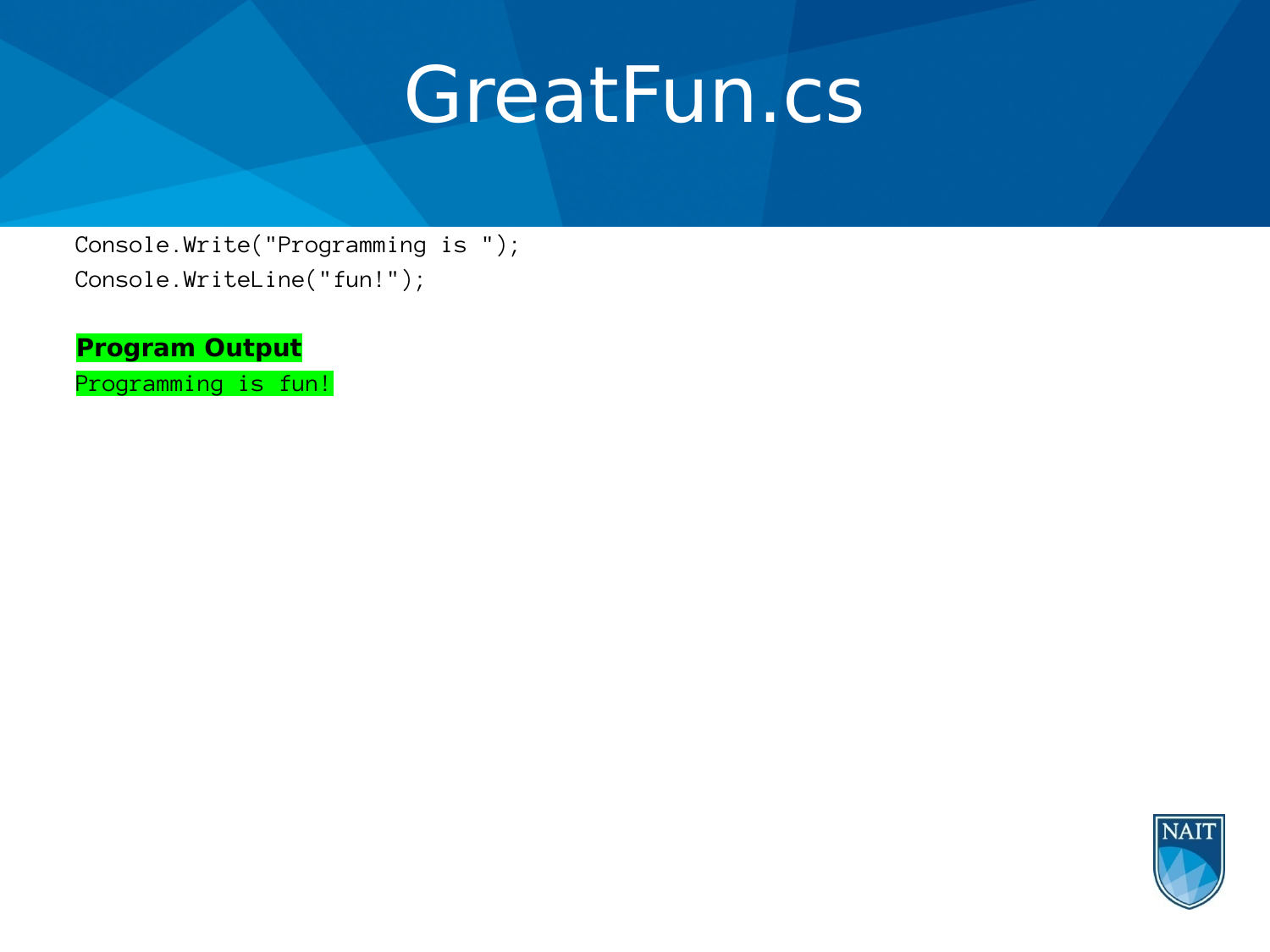

# GreatFun.cs
Console.Write("Programming is ");
Console.WriteLine("fun!");

Program Output
Programming is fun!